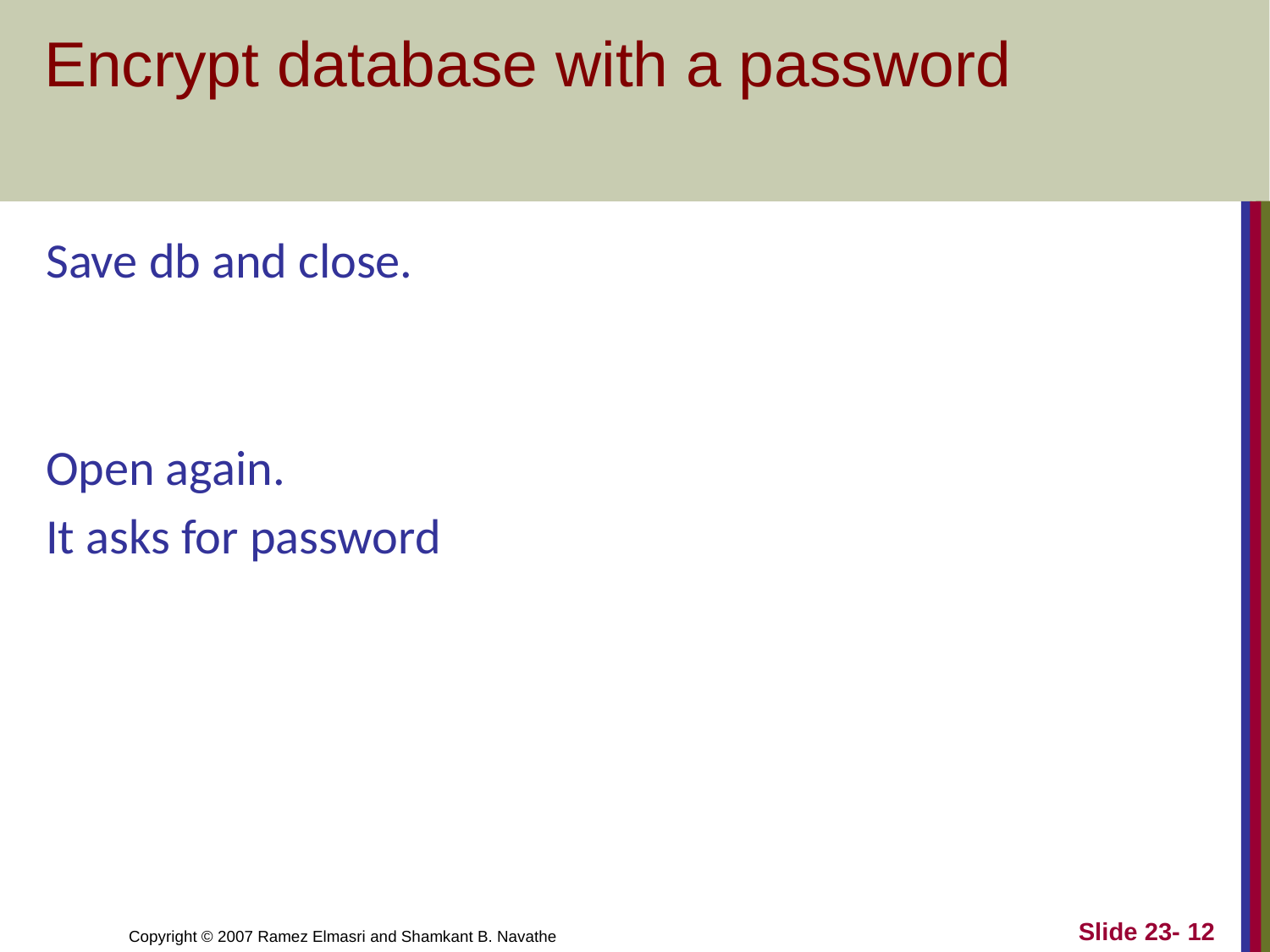

Encrypt database with a password
#
Save db and close.

Open again.
It asks for password
Slide 23- 12